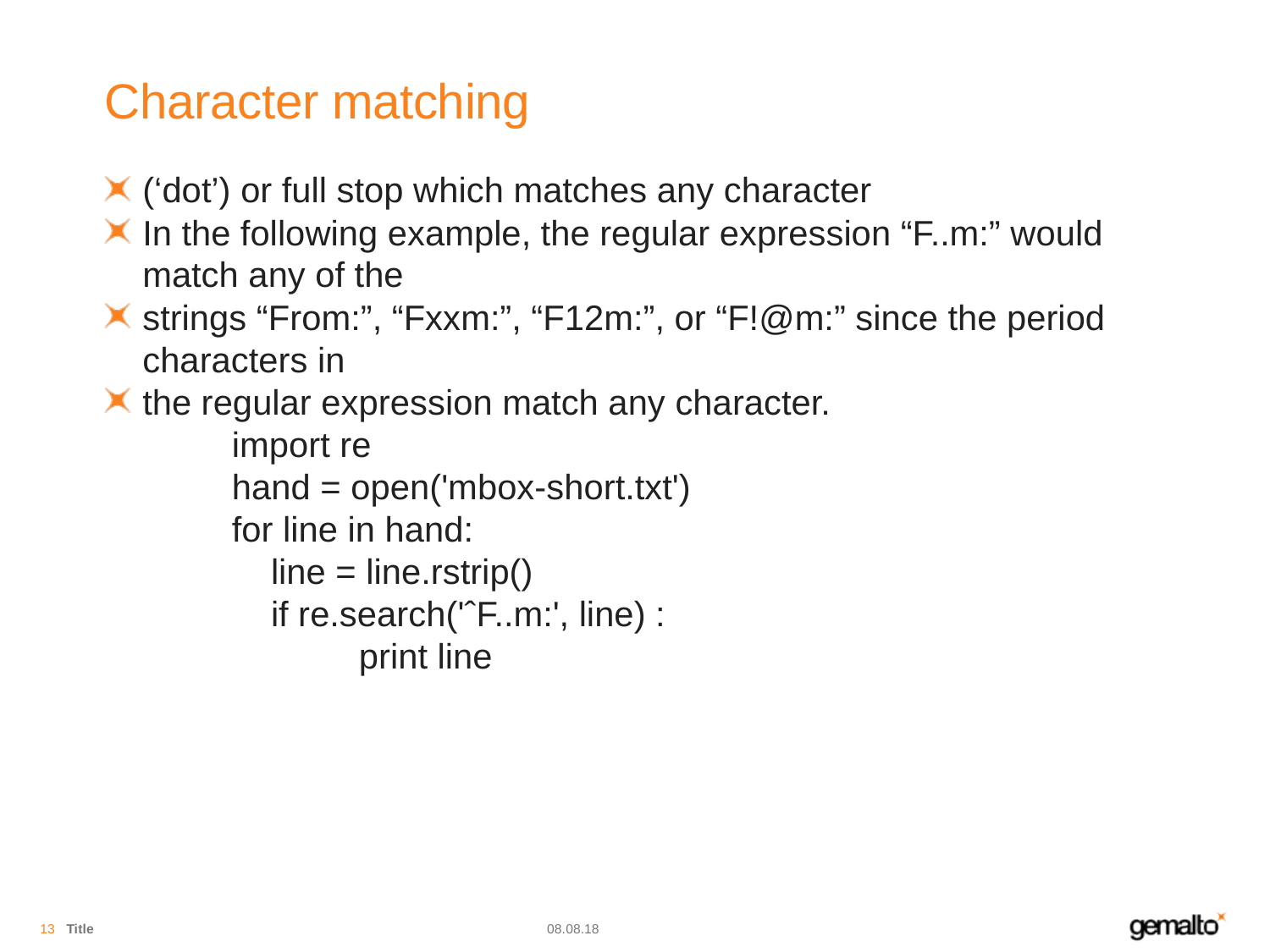

# Character matching
(‘dot’) or full stop which matches any character
In the following example, the regular expression “F..m:” would match any of the
strings “From:”, “Fxxm:”, “F12m:”, or “F!@m:” since the period characters in
the regular expression match any character.
	import re
	hand = open('mbox-short.txt')
	for line in hand:
	    line = line.rstrip()
	    if re.search('ˆF..m:', line) :
		print line
13
Title
08.08.18